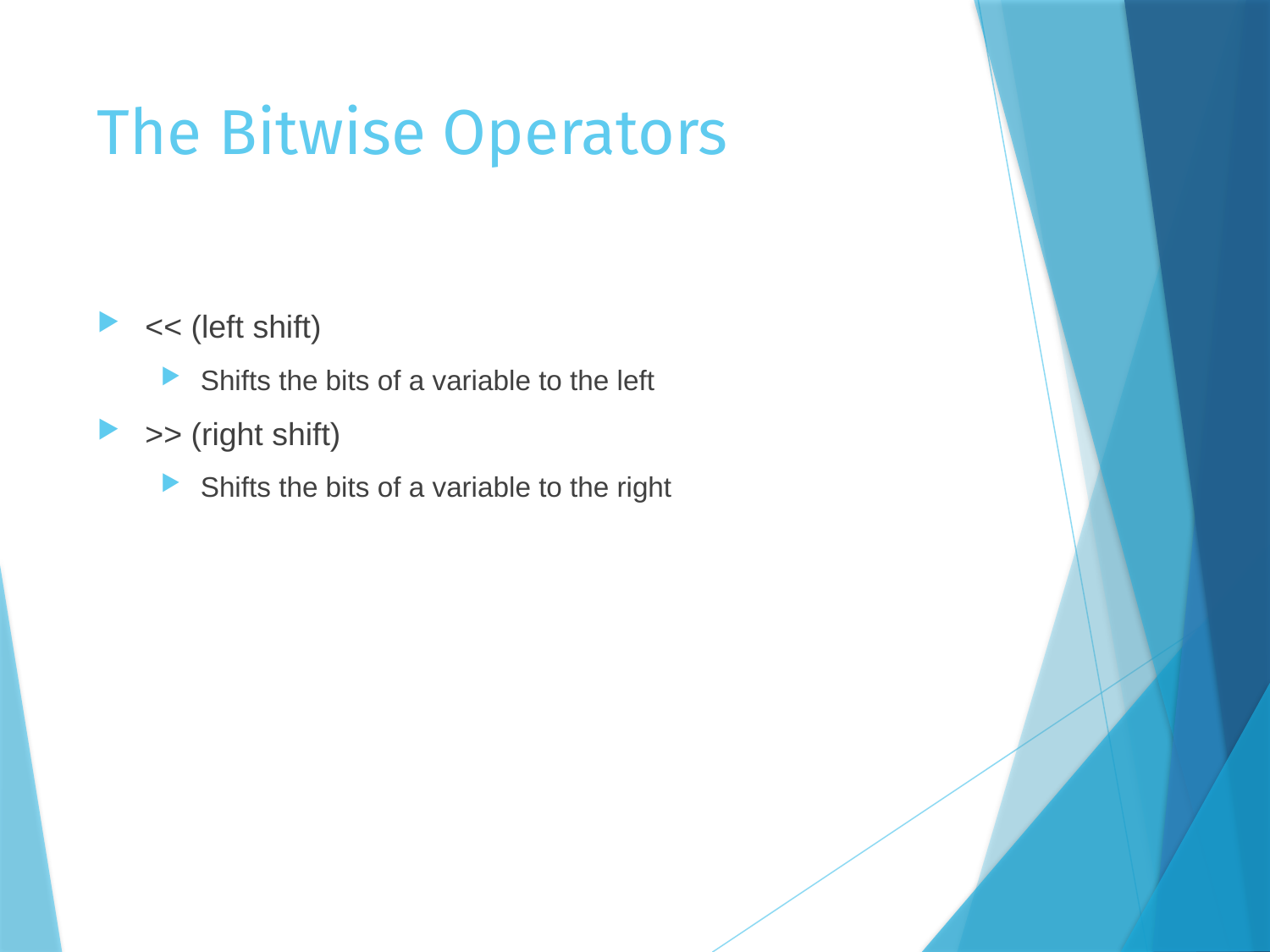

# The Bitwise Operators
<< (left shift)
Shifts the bits of a variable to the left
>> (right shift)
Shifts the bits of a variable to the right